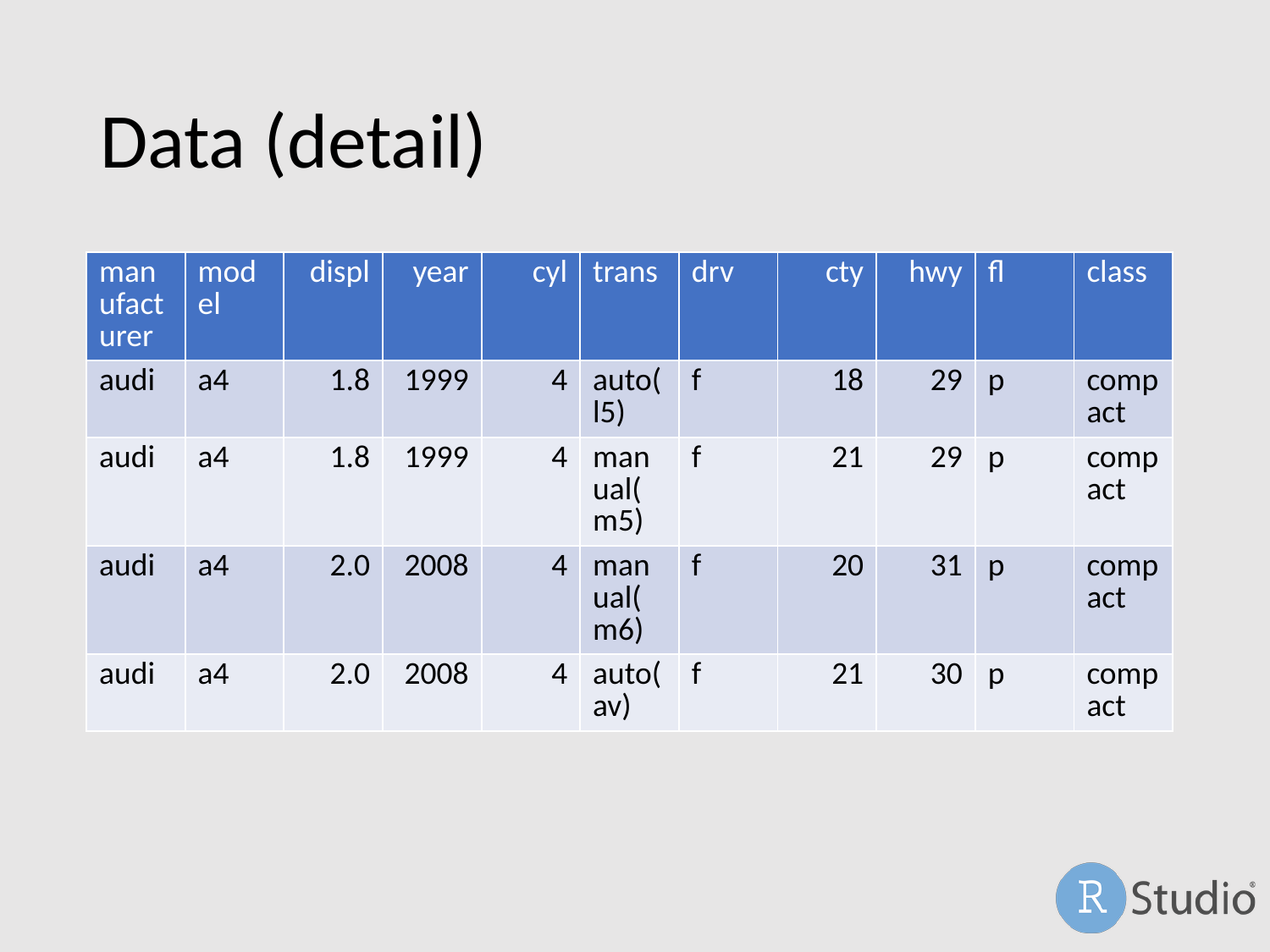

# Data (detail)
| manufacturer | model | displ | year | cyl | trans | drv | cty | hwy | fl | class |
| --- | --- | --- | --- | --- | --- | --- | --- | --- | --- | --- |
| audi | a4 | 1.8 | 1999 | 4 | auto(l5) | f | 18 | 29 | p | compact |
| audi | a4 | 1.8 | 1999 | 4 | manual(m5) | f | 21 | 29 | p | compact |
| audi | a4 | 2.0 | 2008 | 4 | manual(m6) | f | 20 | 31 | p | compact |
| audi | a4 | 2.0 | 2008 | 4 | auto(av) | f | 21 | 30 | p | compact |